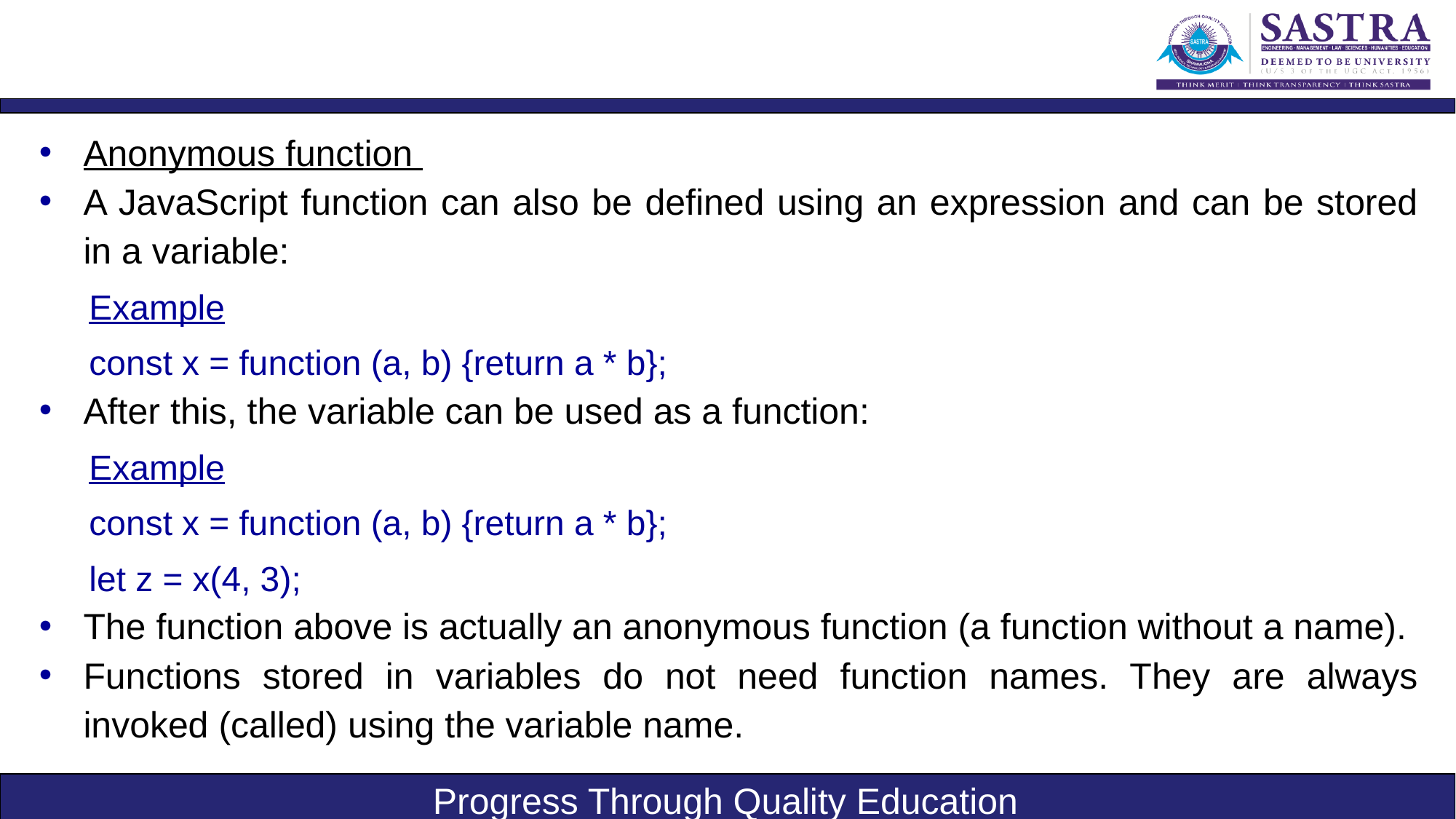

#
Anonymous function
A JavaScript function can also be defined using an expression and can be stored in a variable:
Example
const x = function (a, b) {return a * b};
After this, the variable can be used as a function:
Example
const x = function (a, b) {return a * b};
let z = x(4, 3);
The function above is actually an anonymous function (a function without a name).
Functions stored in variables do not need function names. They are always invoked (called) using the variable name.